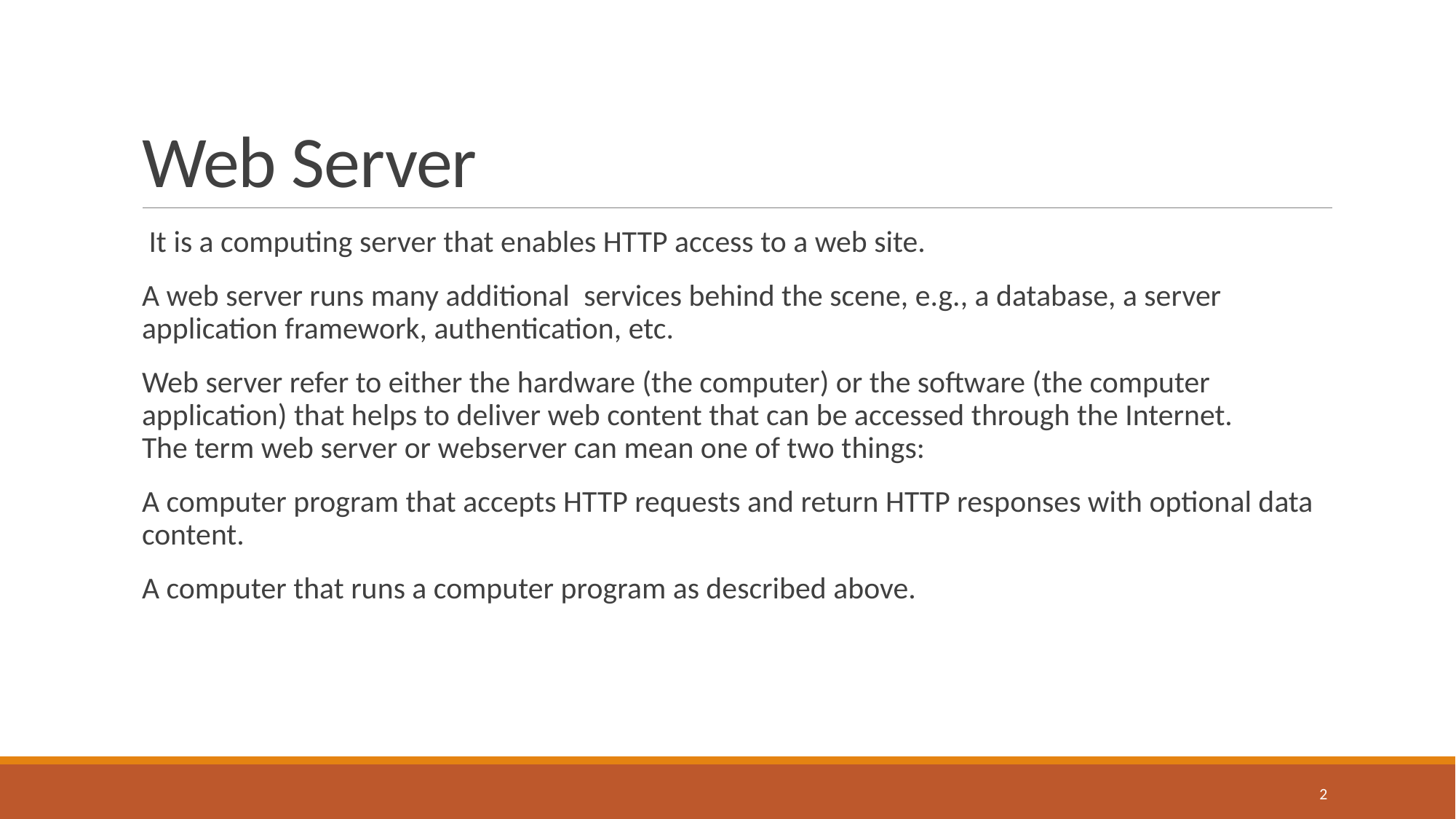

# Web Server
 It is a computing server that enables HTTP access to a web site.
A web server runs many additional  services behind the scene, e.g., a database, a server application framework, authentication, etc.
Web server refer to either the hardware (the computer) or the software (the computer application) that helps to deliver web content that can be accessed through the Internet.
The term web server or webserver can mean one of two things:
A computer program that accepts HTTP requests and return HTTP responses with optional data content.
A computer that runs a computer program as described above.
2